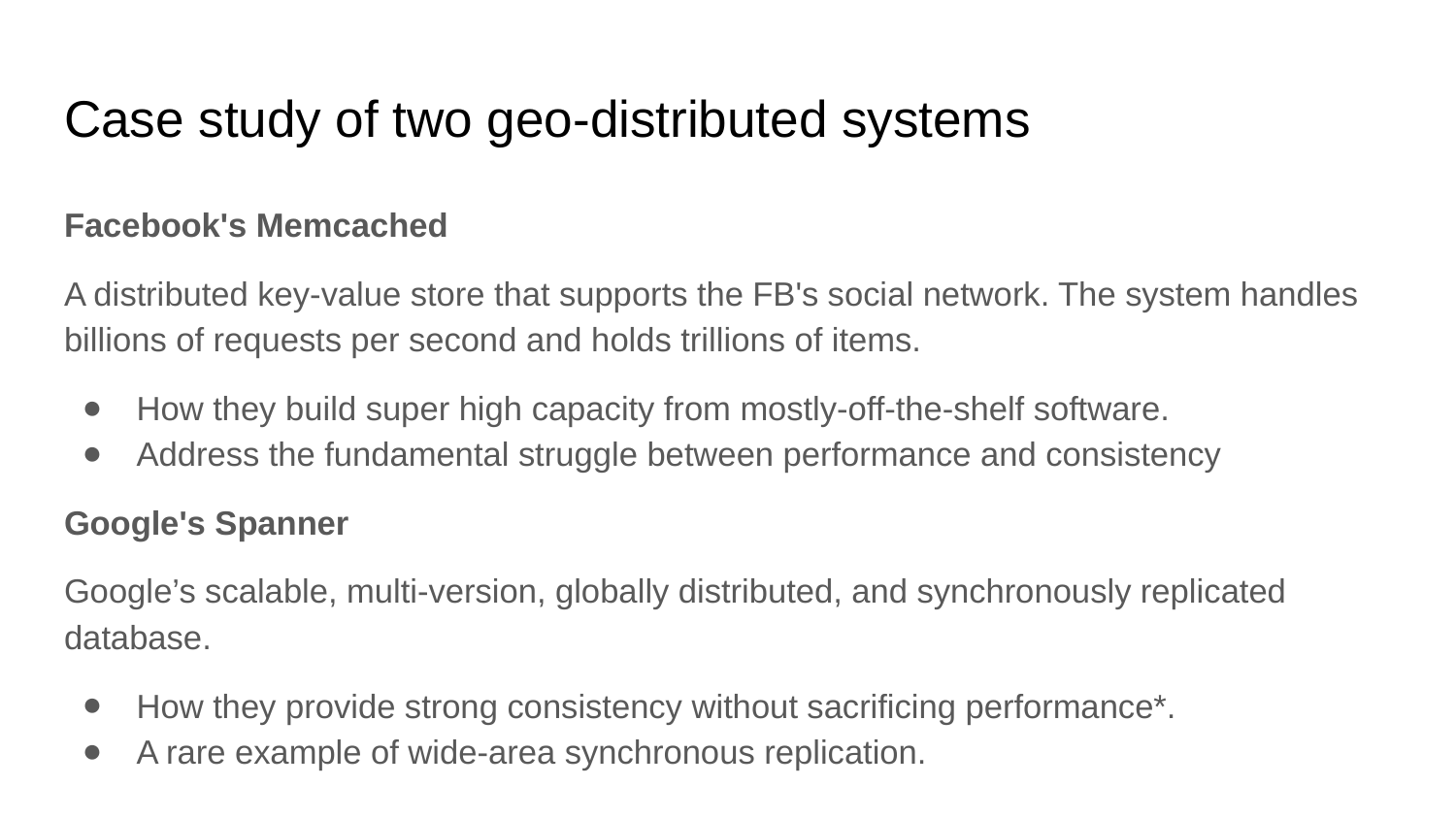

# Case study of two geo-distributed systems
Facebook's Memcached
A distributed key-value store that supports the FB's social network. The system handles billions of requests per second and holds trillions of items.
How they build super high capacity from mostly-off-the-shelf software.
Address the fundamental struggle between performance and consistency
Google's Spanner
Google’s scalable, multi-version, globally distributed, and synchronously replicated database.
How they provide strong consistency without sacrificing performance*.
A rare example of wide-area synchronous replication.